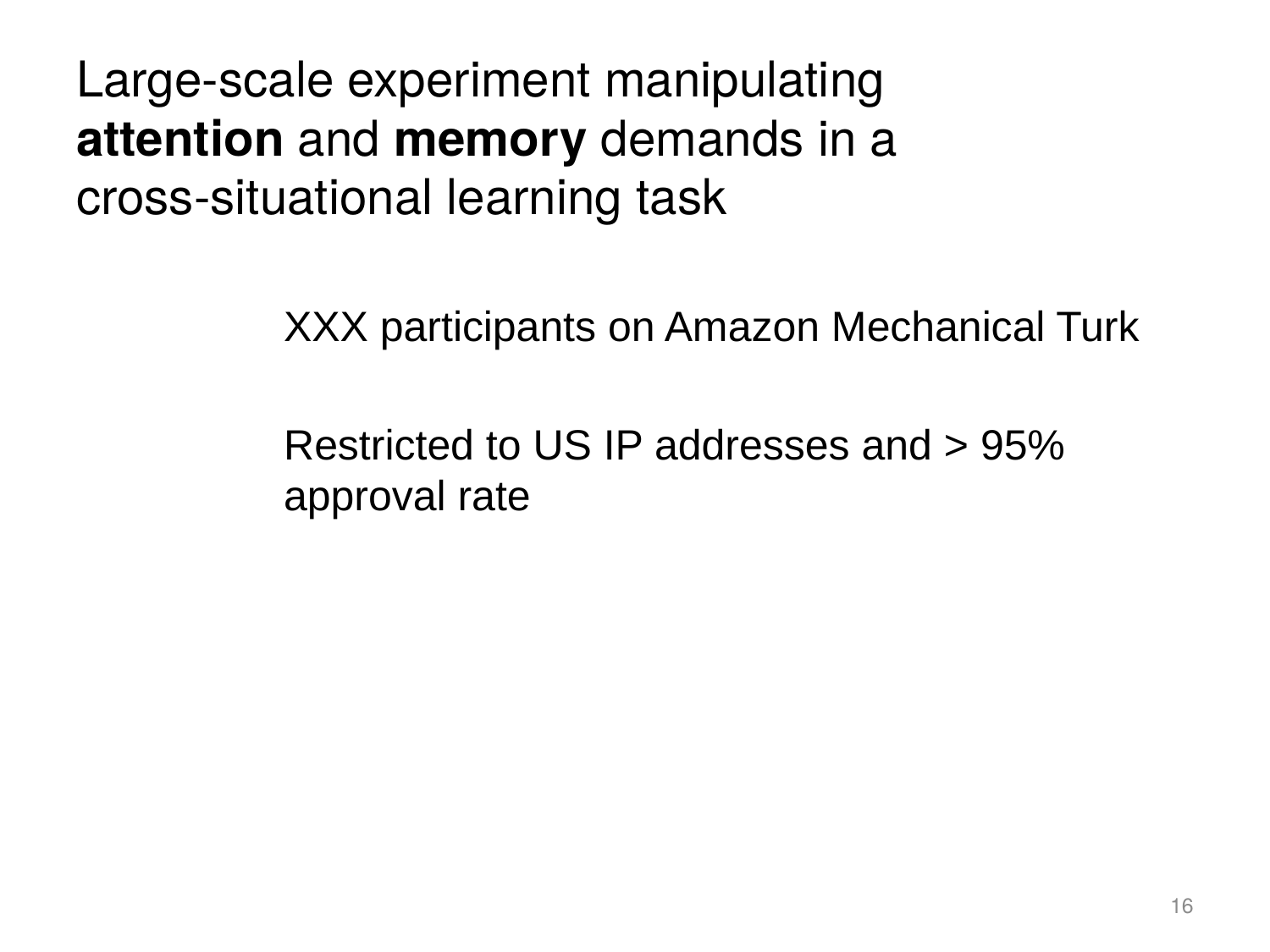

# Large-scale experiment manipulating attention and memory demands in a cross-situational learning task
XXX participants on Amazon Mechanical Turk

Restricted to US IP addresses and > 95% approval rate

16